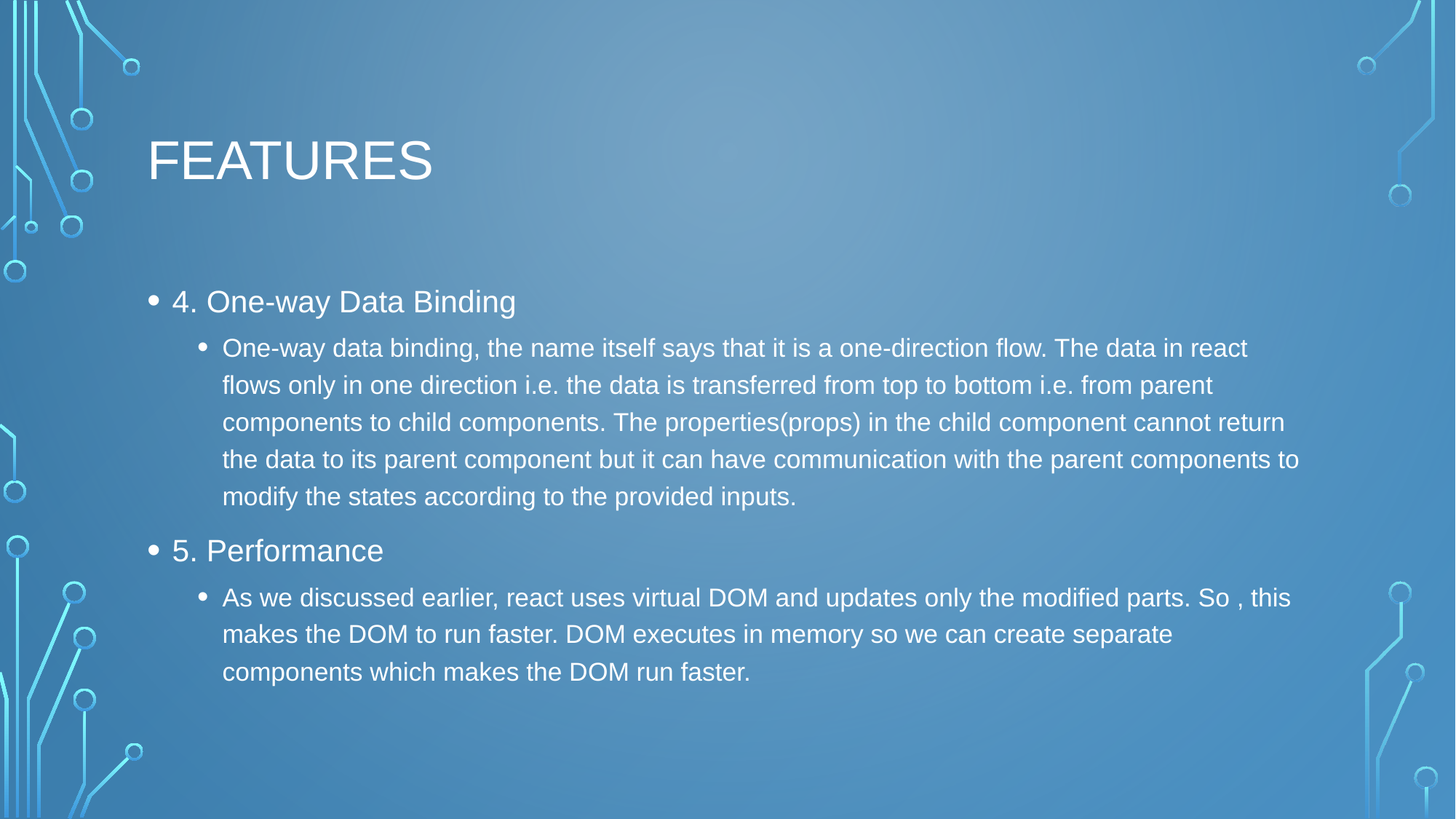

# Features
4. One-way Data Binding
One-way data binding, the name itself says that it is a one-direction flow. The data in react flows only in one direction i.e. the data is transferred from top to bottom i.e. from parent components to child components. The properties(props) in the child component cannot return the data to its parent component but it can have communication with the parent components to modify the states according to the provided inputs.
5. Performance
As we discussed earlier, react uses virtual DOM and updates only the modified parts. So , this makes the DOM to run faster. DOM executes in memory so we can create separate components which makes the DOM run faster.